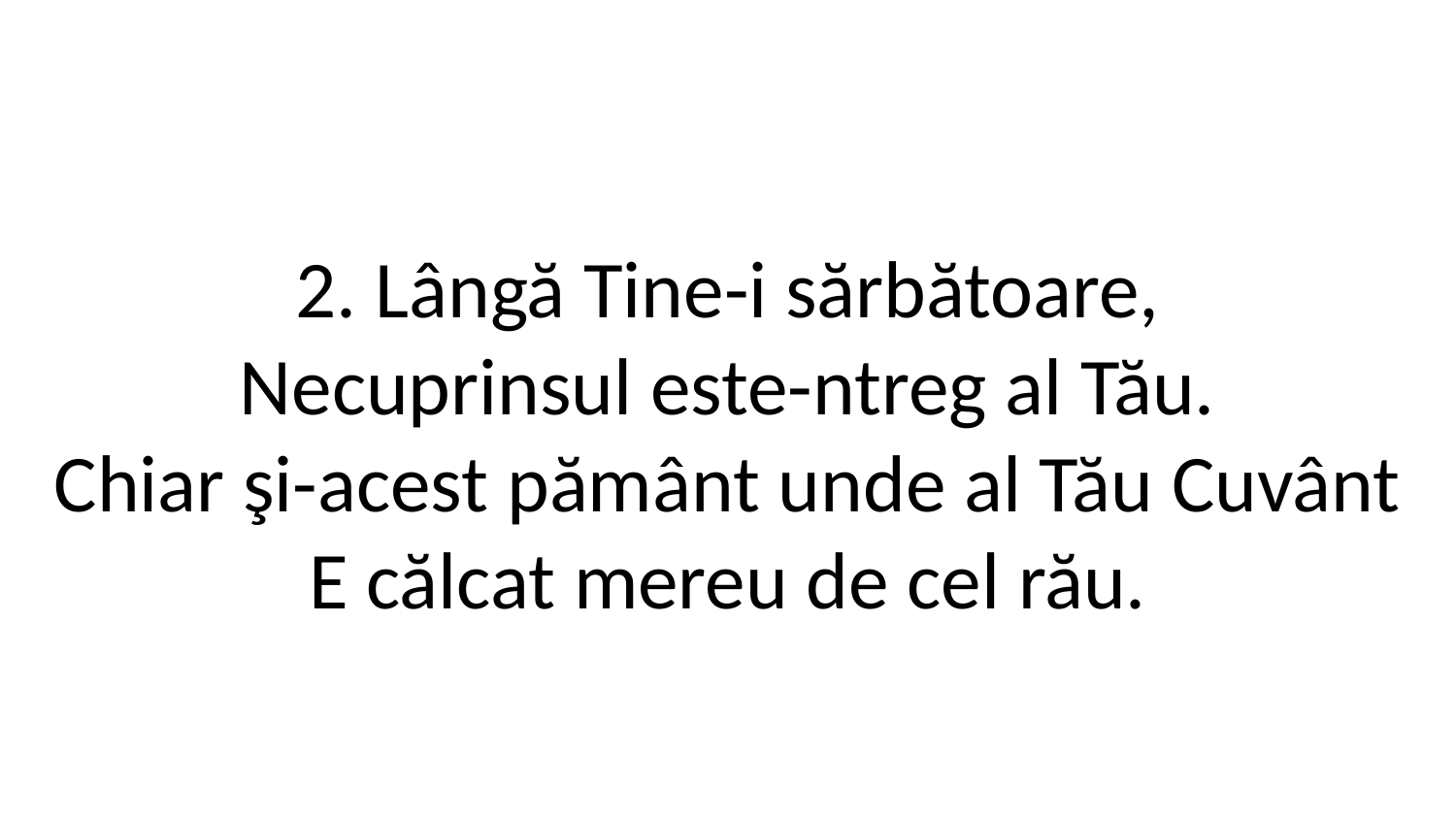

2. Lângă Tine-i sărbătoare,
Necuprinsul este-ntreg al Tău.
Chiar şi-acest pământ unde al Tău Cuvânt
E călcat mereu de cel rău.